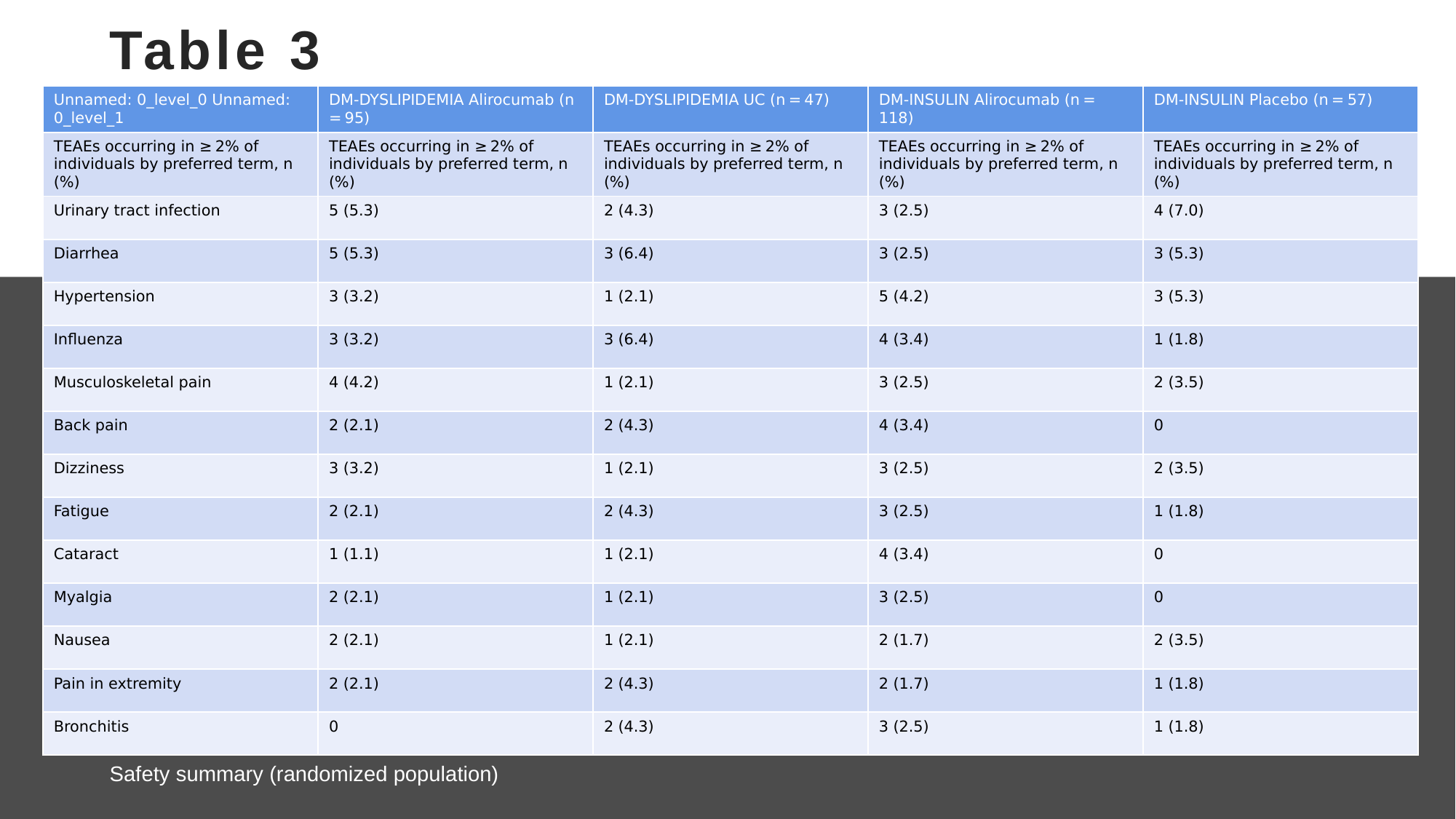

# Table 3
| Unnamed: 0\_level\_0 Unnamed: 0\_level\_1 | DM-DYSLIPIDEMIA Alirocumab (n = 95) | DM-DYSLIPIDEMIA UC (n = 47) | DM-INSULIN Alirocumab (n = 118) | DM-INSULIN Placebo (n = 57) |
| --- | --- | --- | --- | --- |
| TEAEs occurring in ≥ 2% of individuals by preferred term, n (%) | TEAEs occurring in ≥ 2% of individuals by preferred term, n (%) | TEAEs occurring in ≥ 2% of individuals by preferred term, n (%) | TEAEs occurring in ≥ 2% of individuals by preferred term, n (%) | TEAEs occurring in ≥ 2% of individuals by preferred term, n (%) |
| Urinary tract infection | 5 (5.3) | 2 (4.3) | 3 (2.5) | 4 (7.0) |
| Diarrhea | 5 (5.3) | 3 (6.4) | 3 (2.5) | 3 (5.3) |
| Hypertension | 3 (3.2) | 1 (2.1) | 5 (4.2) | 3 (5.3) |
| Influenza | 3 (3.2) | 3 (6.4) | 4 (3.4) | 1 (1.8) |
| Musculoskeletal pain | 4 (4.2) | 1 (2.1) | 3 (2.5) | 2 (3.5) |
| Back pain | 2 (2.1) | 2 (4.3) | 4 (3.4) | 0 |
| Dizziness | 3 (3.2) | 1 (2.1) | 3 (2.5) | 2 (3.5) |
| Fatigue | 2 (2.1) | 2 (4.3) | 3 (2.5) | 1 (1.8) |
| Cataract | 1 (1.1) | 1 (2.1) | 4 (3.4) | 0 |
| Myalgia | 2 (2.1) | 1 (2.1) | 3 (2.5) | 0 |
| Nausea | 2 (2.1) | 1 (2.1) | 2 (1.7) | 2 (3.5) |
| Pain in extremity | 2 (2.1) | 2 (4.3) | 2 (1.7) | 1 (1.8) |
| Bronchitis | 0 | 2 (4.3) | 3 (2.5) | 1 (1.8) |

Safety summary (randomized population)